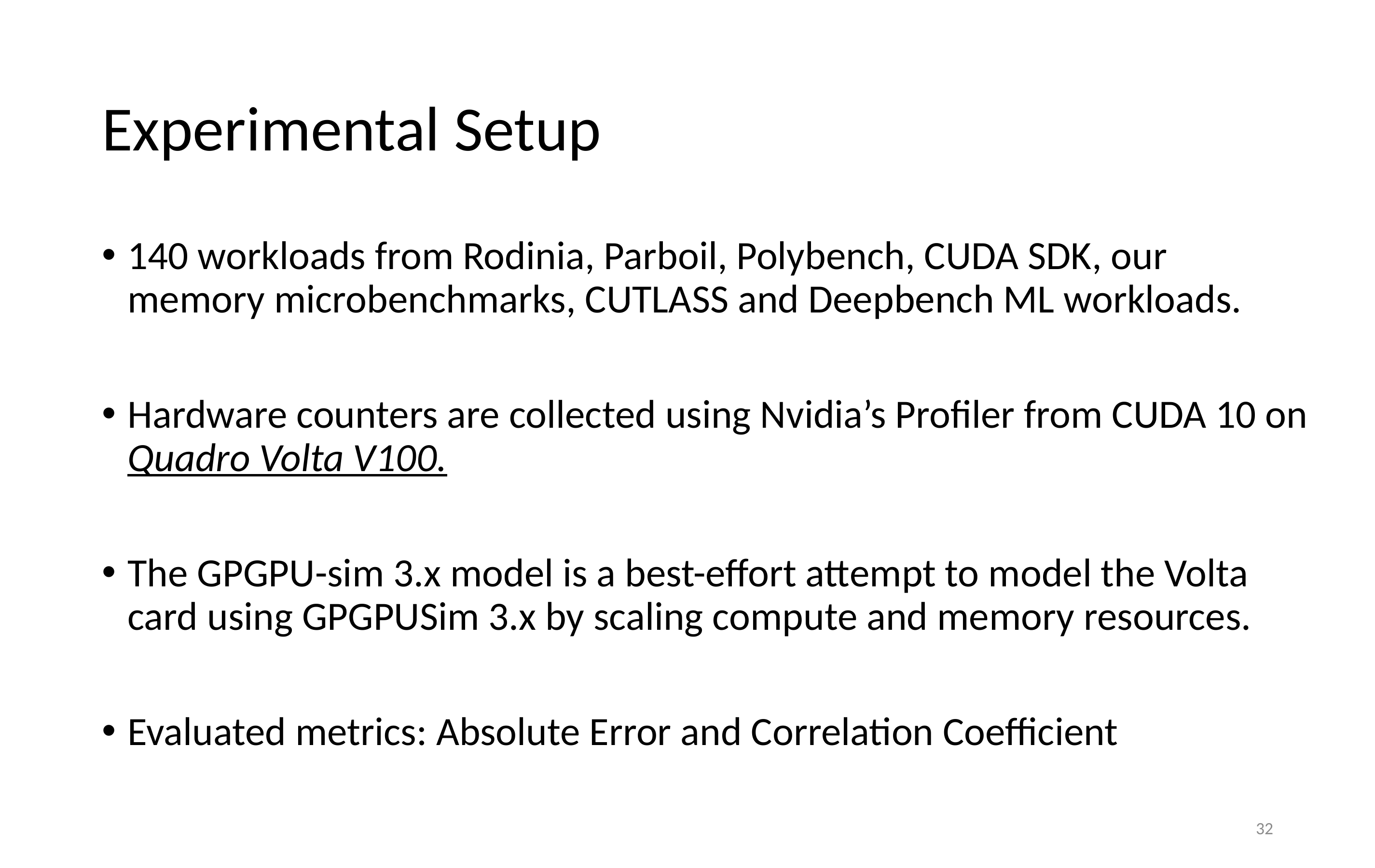

# Experimental Setup
140 workloads from Rodinia, Parboil, Polybench, CUDA SDK, our memory microbenchmarks, CUTLASS and Deepbench ML workloads.

Hardware counters are collected using Nvidia’s Profiler from CUDA 10 on Quadro Volta V100.

The GPGPU-sim 3.x model is a best-effort attempt to model the Volta card using GPGPUSim 3.x by scaling compute and memory resources.

Evaluated metrics: Absolute Error and Correlation Coefficient
32